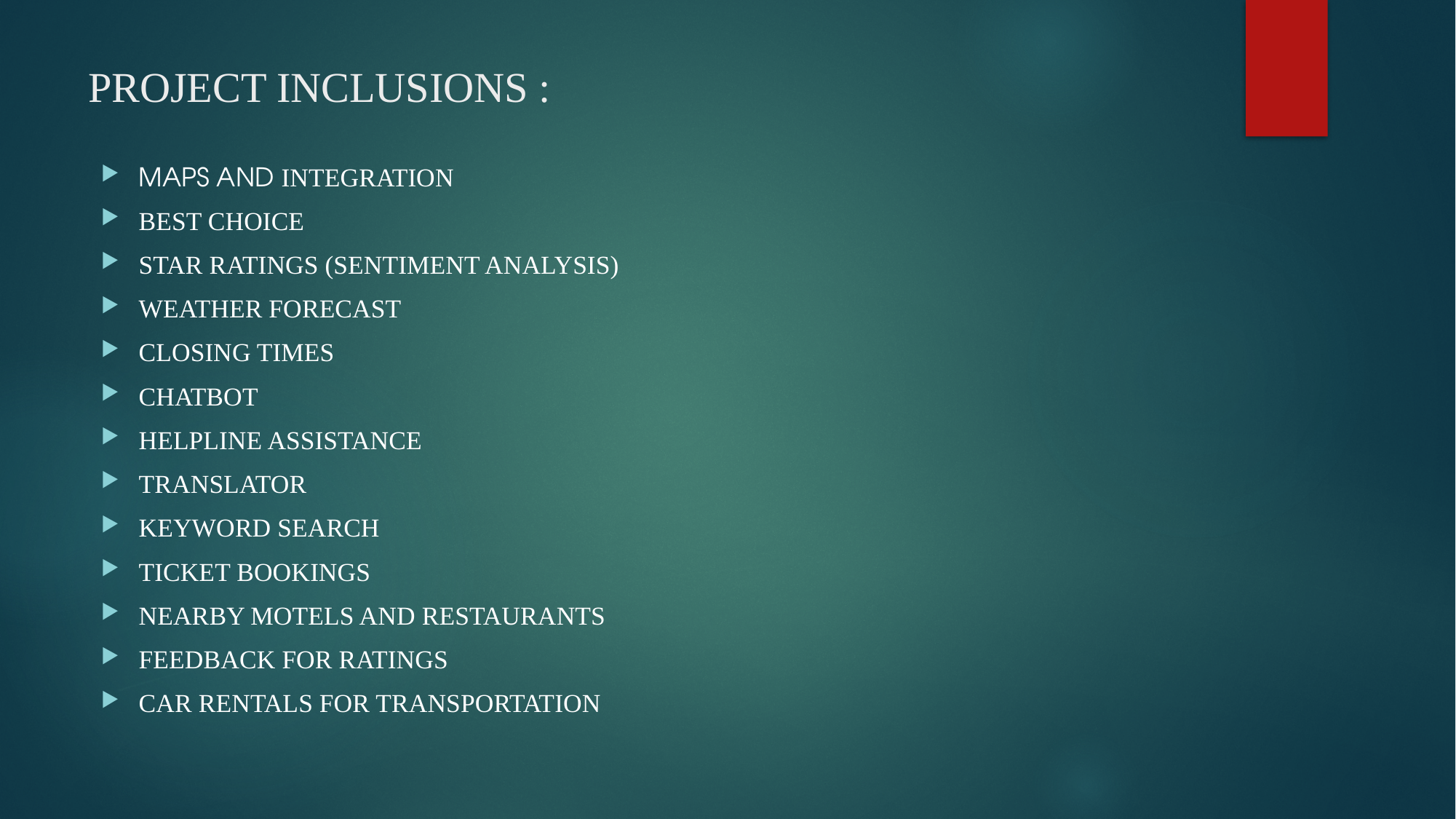

# PROJECT INCLUSIONS :
MAPS AND INTEGRATION
BEST CHOICE
STAR RATINGS (SENTIMENT ANALYSIS)
WEATHER FORECAST
CLOSING TIMES
CHATBOT
HELPLINE ASSISTANCE
TRANSLATOR
KEYWORD SEARCH
TICKET BOOKINGS
NEARBY MOTELS AND RESTAURANTS
FEEDBACK FOR RATINGS
CAR RENTALS FOR TRANSPORTATION